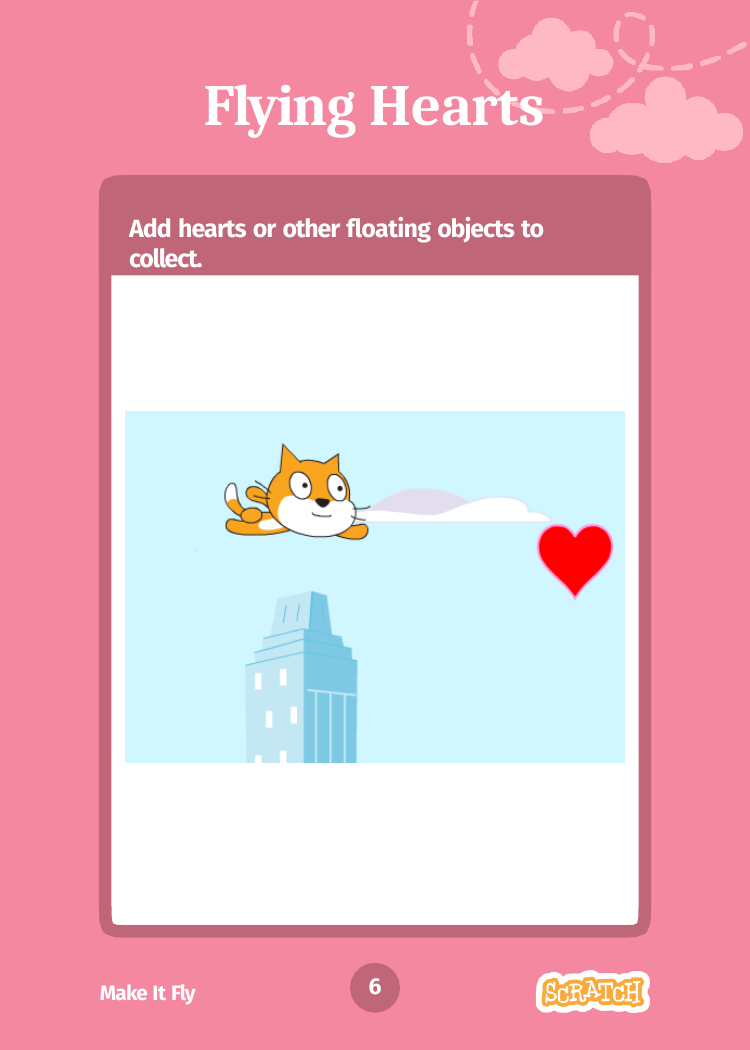

# Flying Hearts

Add hearts or other floating objects to collect.

6
Make It  Fly